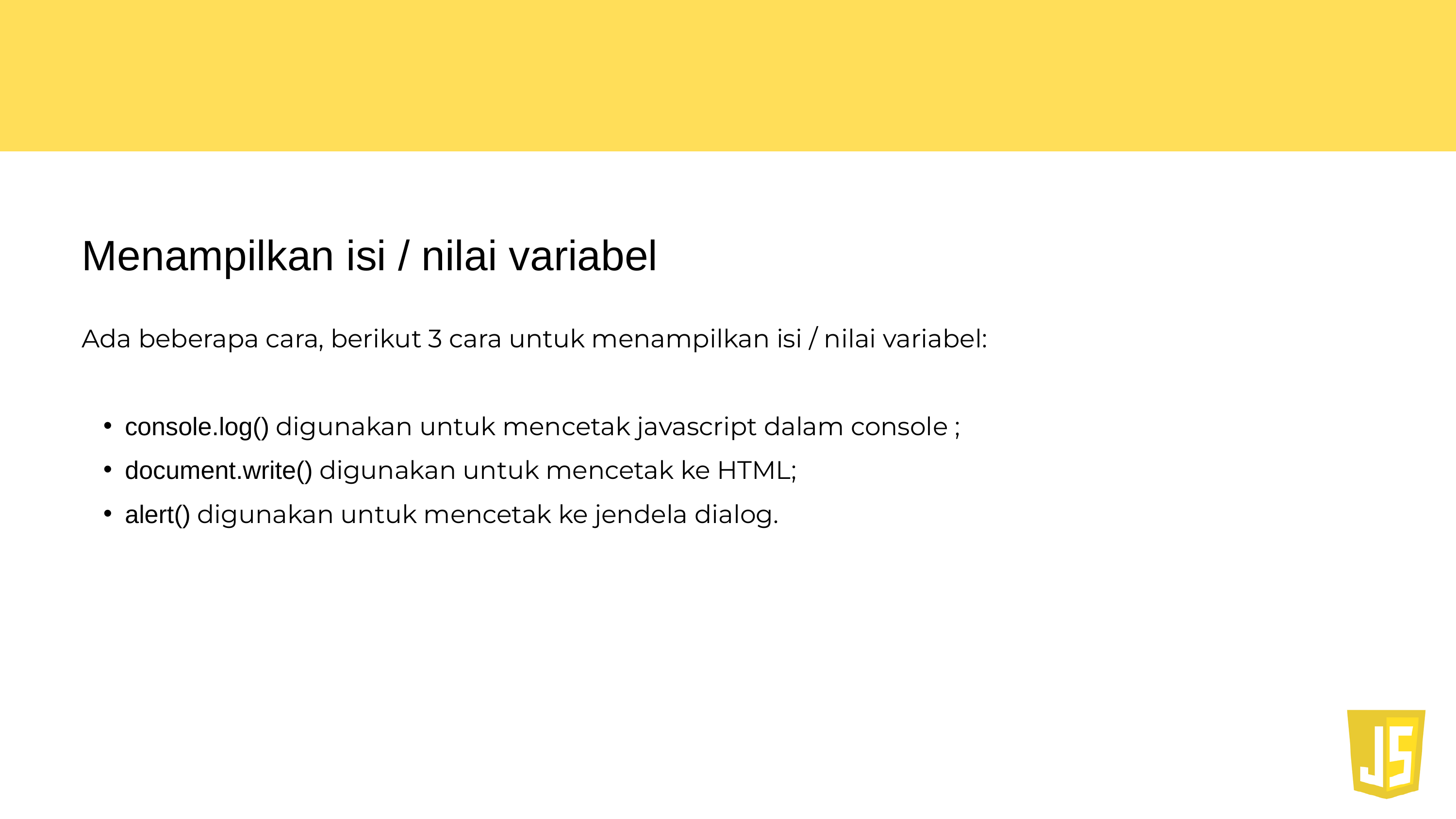

Menampilkan isi / nilai variabel
Ada beberapa cara, berikut 3 cara untuk menampilkan isi / nilai variabel:

console.log() digunakan untuk mencetak javascript dalam console ;
document.write() digunakan untuk mencetak ke HTML;
alert() digunakan untuk mencetak ke jendela dialog.